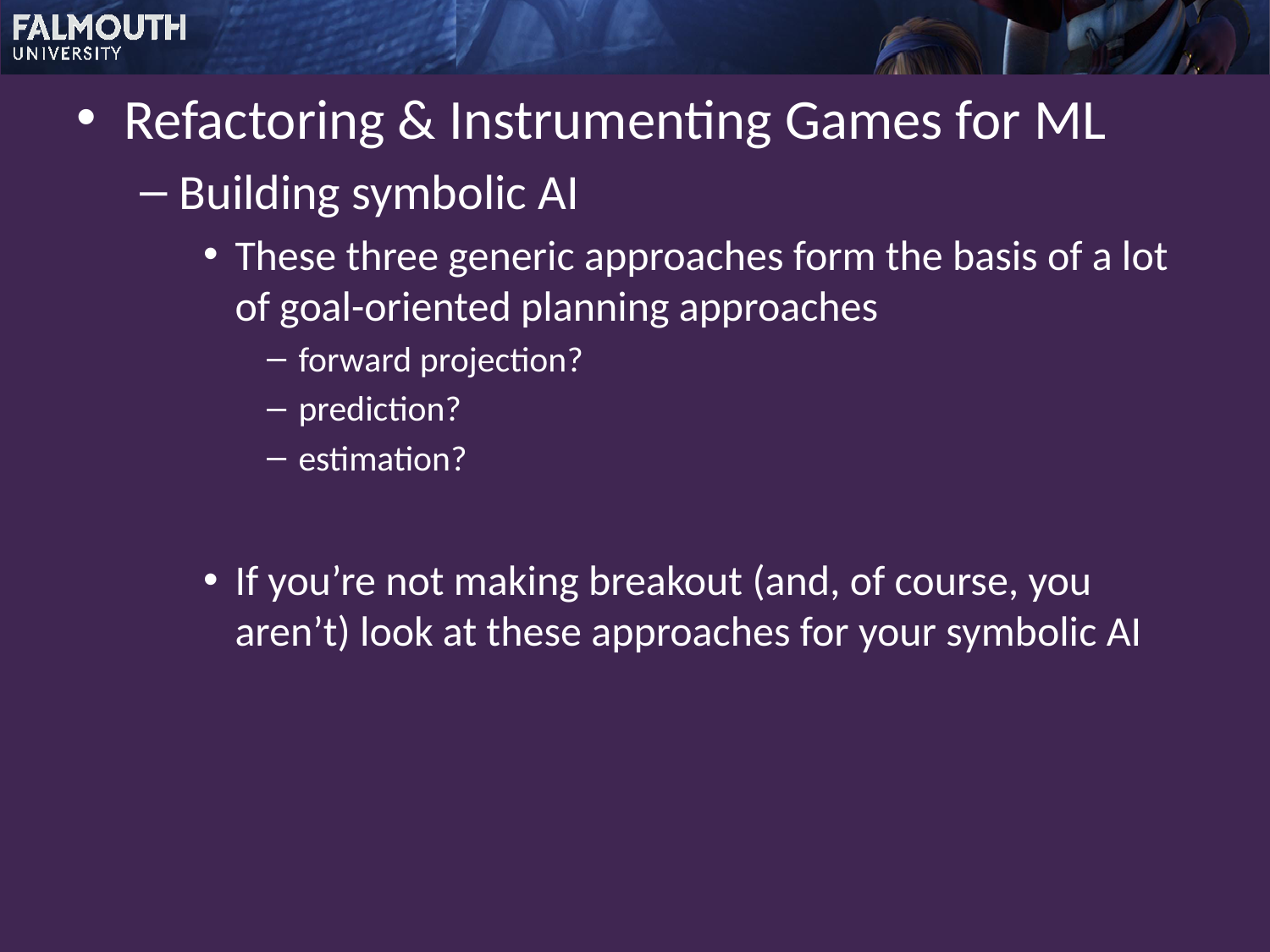

Refactoring & Instrumenting Games for ML
Building symbolic AI
These three generic approaches form the basis of a lot of goal-oriented planning approaches
forward projection?
prediction?
estimation?

If you’re not making breakout (and, of course, you aren’t) look at these approaches for your symbolic AI